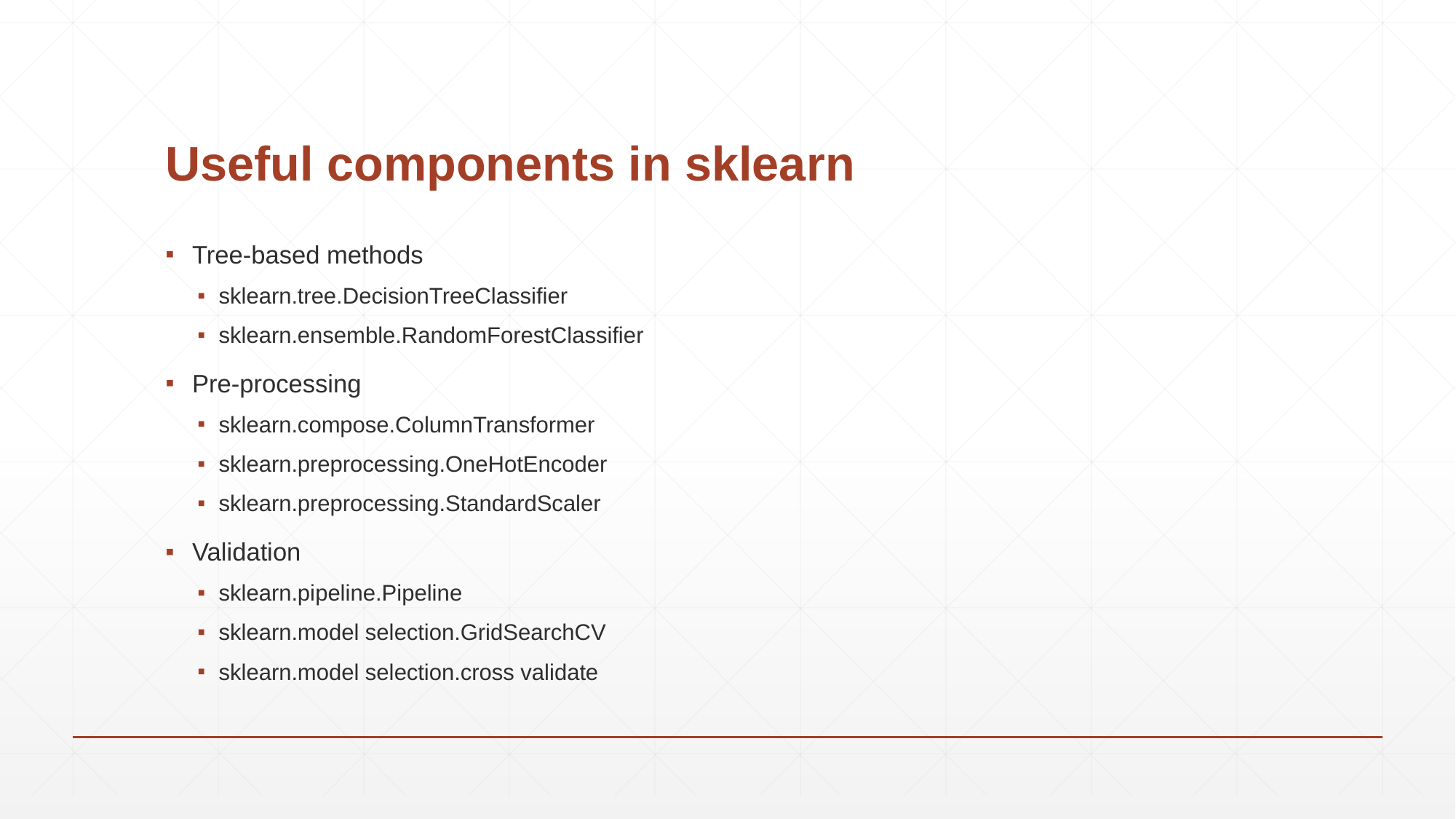

# Useful components in sklearn
Tree-based methods
sklearn.tree.DecisionTreeClassifier
sklearn.ensemble.RandomForestClassifier
Pre-processing
sklearn.compose.ColumnTransformer
sklearn.preprocessing.OneHotEncoder
sklearn.preprocessing.StandardScaler
Validation
sklearn.pipeline.Pipeline
sklearn.model selection.GridSearchCV
sklearn.model selection.cross validate